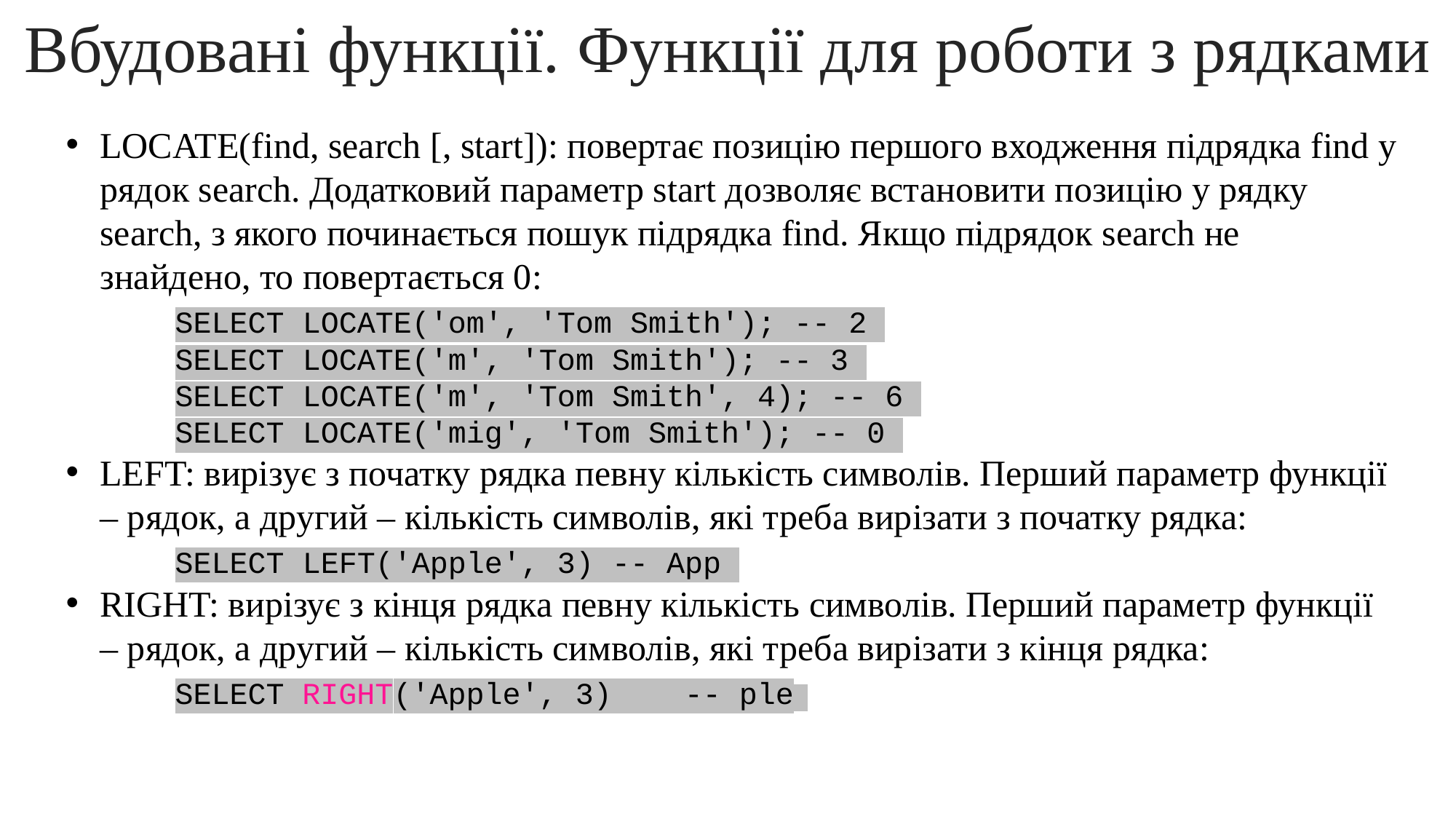

# Вбудовані функції. Функції для роботи з рядками
LOCATE(find, search [, start]): повертає позицію першого входження підрядка find у рядок search. Додатковий параметр start дозволяє встановити позицію у рядку search, з якого починається пошук підрядка find. Якщо підрядок search не знайдено, то повертається 0:
	SELECT LOCATE('om', 'Tom Smith'); -- 2
	SELECT LOCATE('m', 'Tom Smith'); -- 3
	SELECT LOCATE('m', 'Tom Smith', 4); -- 6
	SELECT LOCATE('mig', 'Tom Smith'); -- 0
LEFT: вирізує з початку рядка певну кількість символів. Перший параметр функції – рядок, а другий – кількість символів, які треба вирізати з початку рядка:
	SELECT LEFT('Apple', 3) -- App
RIGHT: вирізує з кінця рядка певну кількість символів. Перший параметр функції – рядок, а другий – кількість символів, які треба вирізати з кінця рядка:
	SELECT RIGHT('Apple', 3)    -- ple